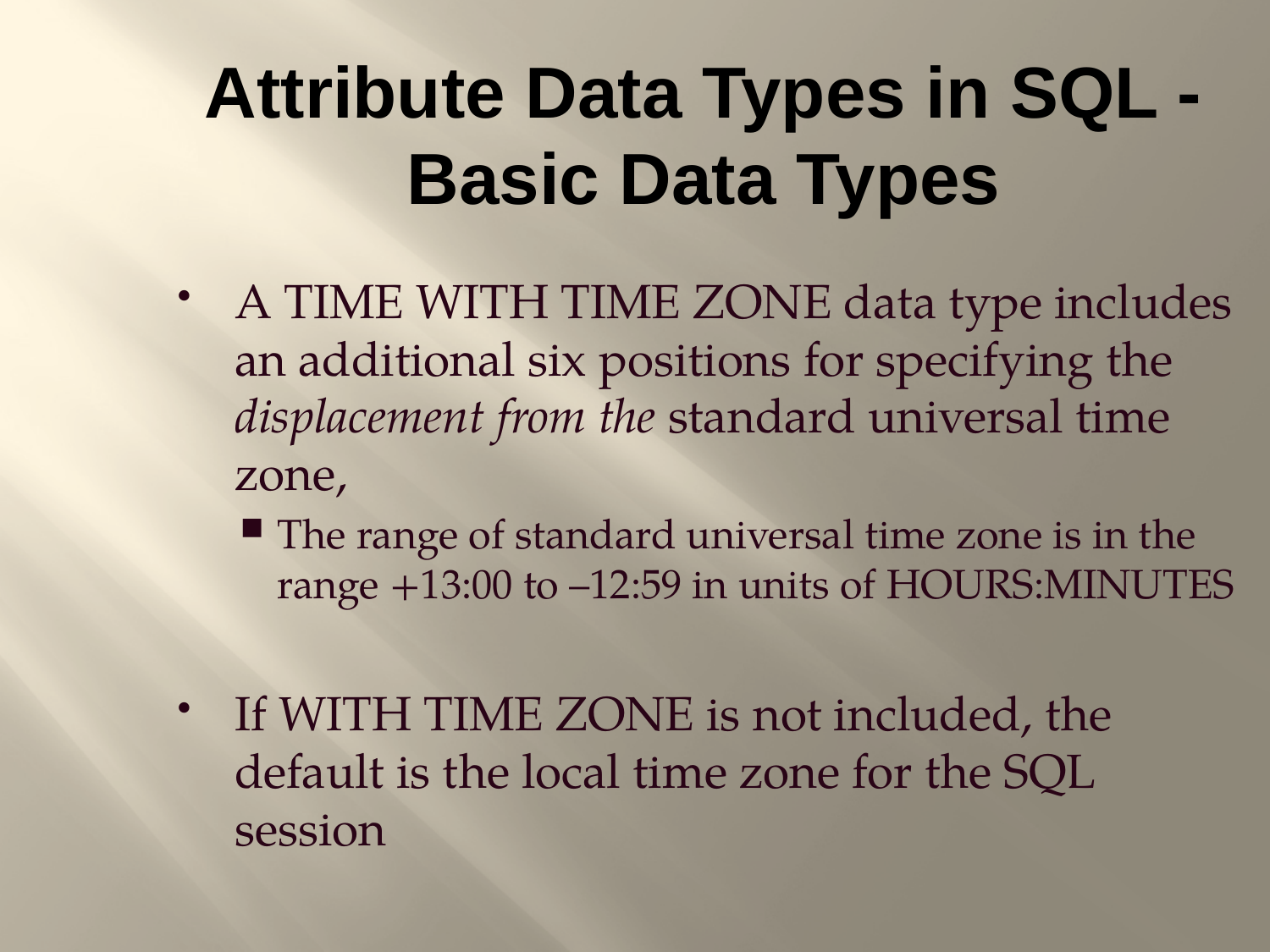

Attribute Data Types in SQL -
Basic Data Types
A TIME WITH TIME ZONE data type includes an additional six positions for specifying the displacement from the standard universal time zone,
The range of standard universal time zone is in the range +13:00 to –12:59 in units of HOURS:MINUTES

If WITH TIME ZONE is not included, the default is the local time zone for the SQL session